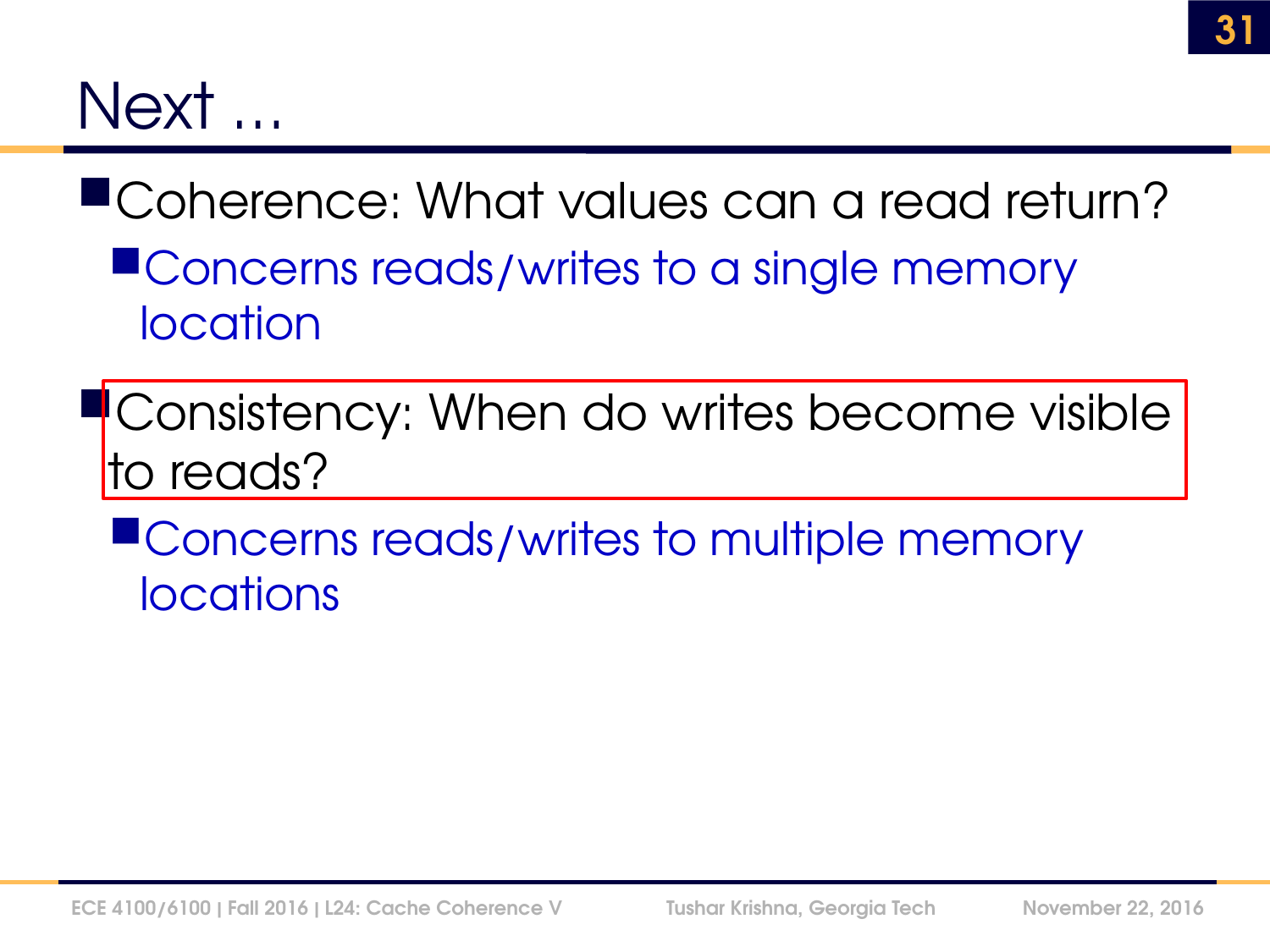

31
# Next …
Coherence: What values can a read return?
Concerns reads/writes to a single memory location
Consistency: When do writes become visible to reads?
Concerns reads/writes to multiple memory locations

ECE 4100/6100 | Fall 2016 | L24: Cache Coherence V                   Tushar Krishna, Georgia Tech
November 22, 2016